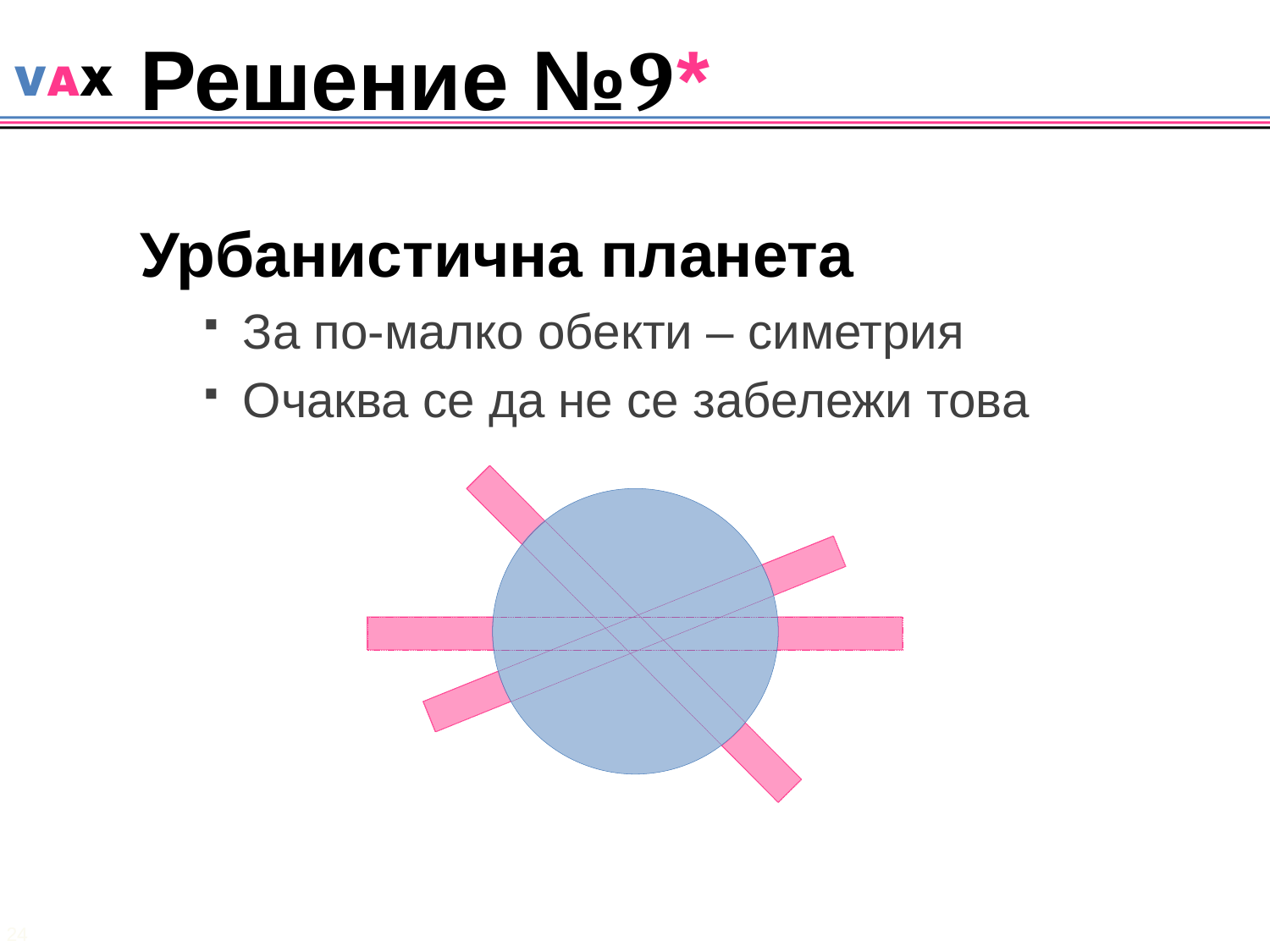

# Решение №9*
Урбанистична планета
За по-малко обекти – симетрия
Очаква се да не се забележи това